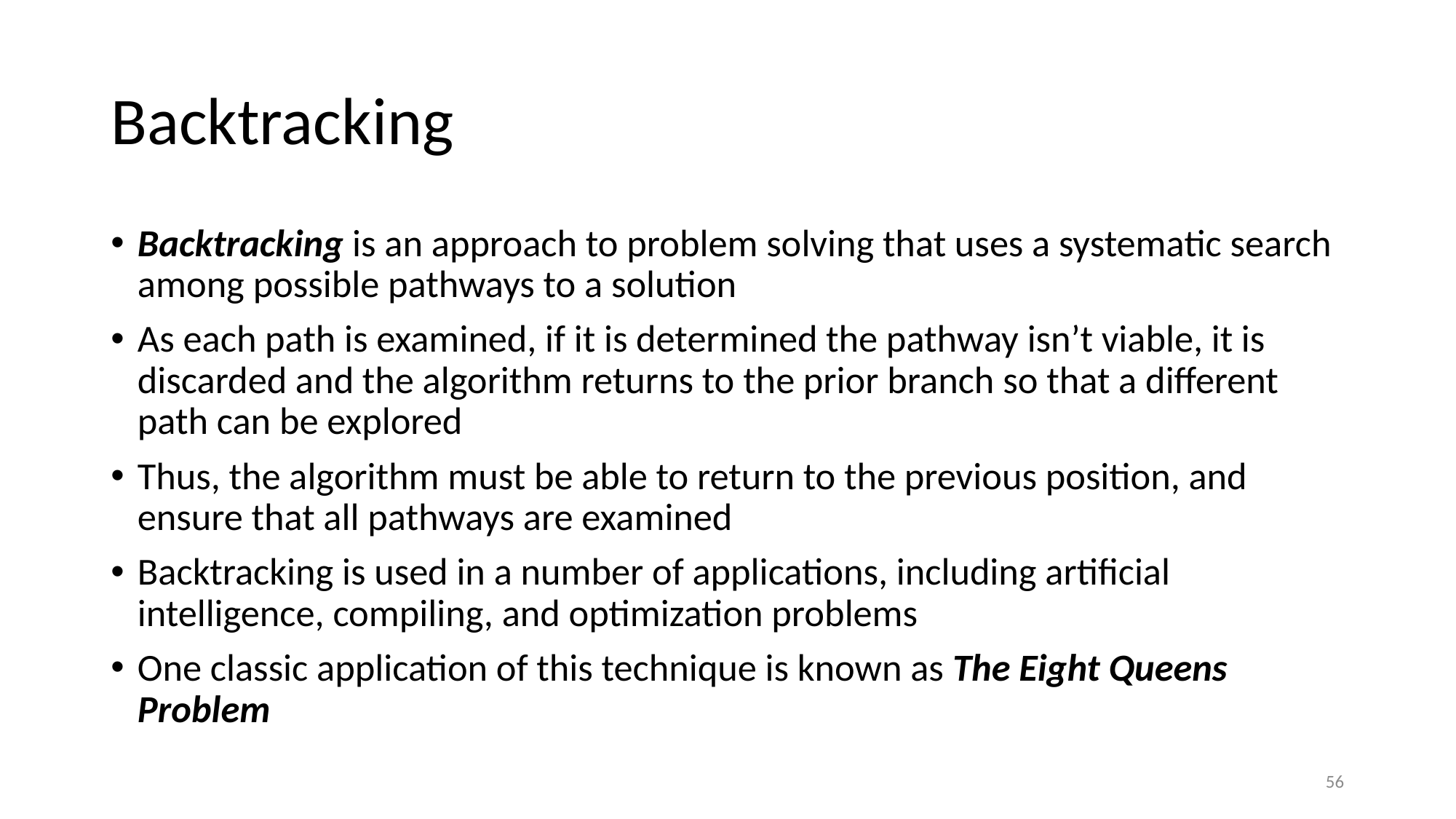

# Backtracking
Backtracking is an approach to problem solving that uses a systematic search among possible pathways to a solution
As each path is examined, if it is determined the pathway isn’t viable, it is discarded and the algorithm returns to the prior branch so that a different path can be explored
Thus, the algorithm must be able to return to the previous position, and ensure that all pathways are examined
Backtracking is used in a number of applications, including artificial intelligence, compiling, and optimization problems
One classic application of this technique is known as The Eight Queens Problem
56